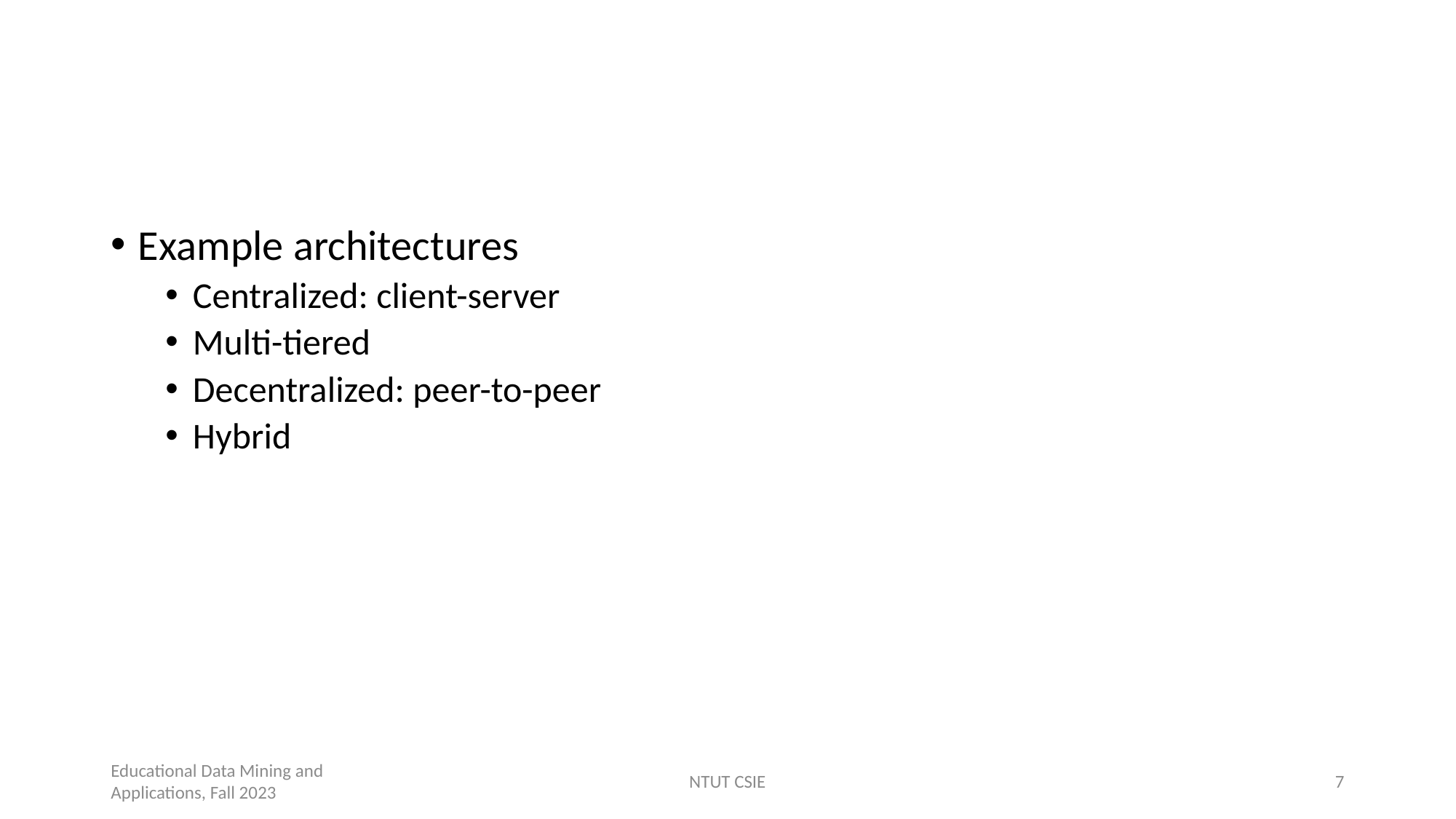

#
Example architectures
Centralized: client-server
Multi-tiered
Decentralized: peer-to-peer
Hybrid

Educational Data Mining and Applications, Fall 2023
NTUT CSIE
7